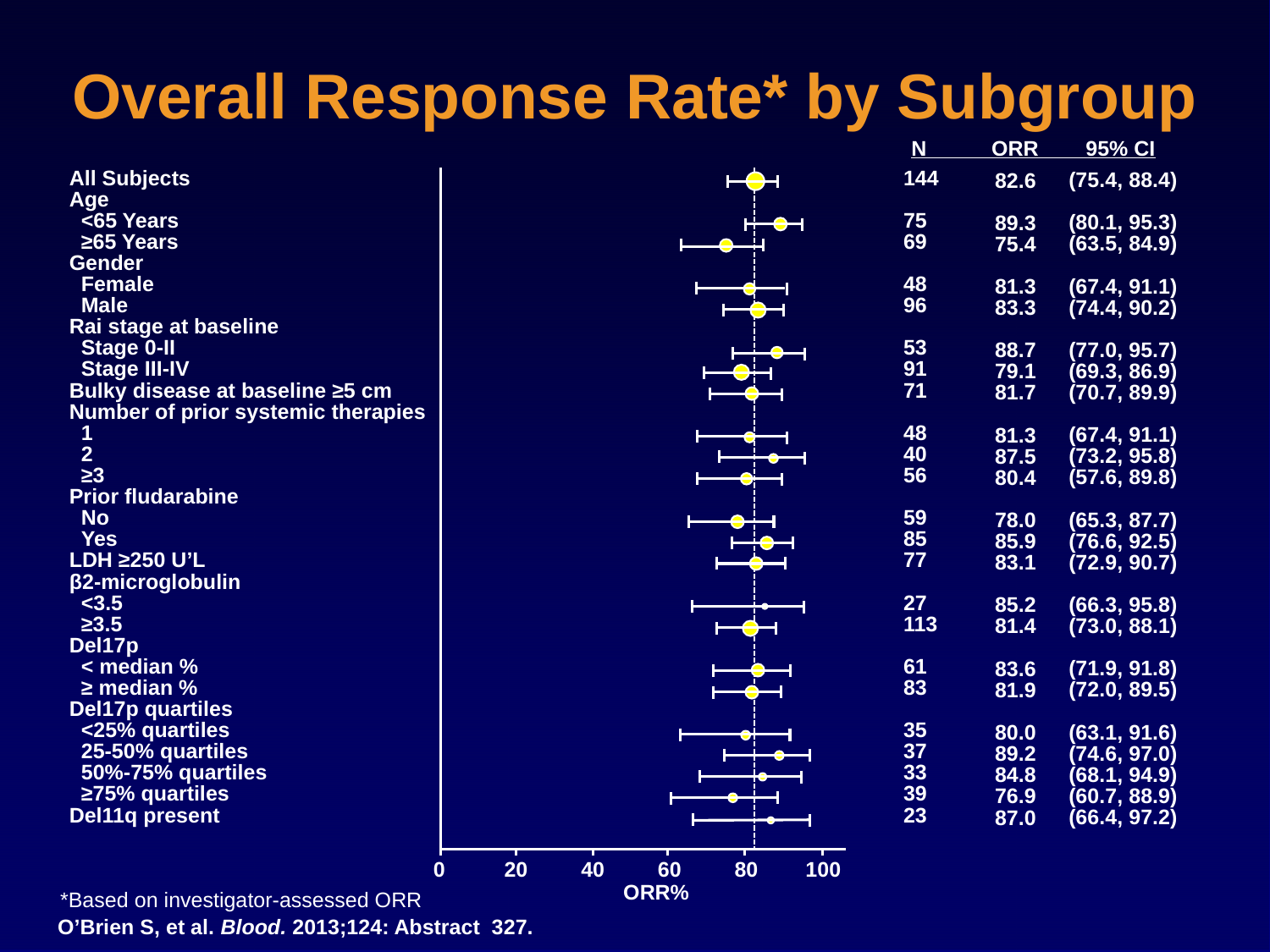

# Overall Response Rate* by Subgroup
N           ORR        95% CI
All Subjects
Age
  <65 Years
  ≥65 Years
Gender
  Female
  Male
Rai stage at baseline
  Stage 0-II
  Stage III-IV
Bulky disease at baseline ≥5 cm
Number of prior systemic therapies
  1
  2
  ≥3
Prior fludarabine
  No
  Yes
LDH ≥250 U’L
β2-microglobulin
  <3.5
  ≥3.5
Del17p
  < median %
  ≥ median %
Del17p quartiles
  <25% quartiles
  25-50% quartiles
  50%-75% quartiles
  ≥75% quartiles
Del11q present
144

75
69

48
96

53
91
71

48
40
56

59
85
77

27
113

61
83

35
37
33
39
23
(75.4, 88.4)

(80.1, 95.3)
(63.5, 84.9)

(67.4, 91.1)
(74.4, 90.2)

(77.0, 95.7)
(69.3, 86.9)
(70.7, 89.9)

(67.4, 91.1)
(73.2, 95.8)
(57.6, 89.8)

(65.3, 87.7)
(76.6, 92.5)
(72.9, 90.7)

(66.3, 95.8)
(73.0, 88.1)

(71.9, 91.8)
(72.0, 89.5)

(63.1, 91.6)
(74.6, 97.0)
(68.1, 94.9)
(60.7, 88.9)
(66.4, 97.2)

82.6

89.3
75.4

81.3
83.3

88.7
79.1
81.7

81.3
87.5
80.4

78.0
85.9
83.1

85.2
81.4

83.6
81.9

80.0
89.2
84.8
76.9
87.0

0          20         40         60         80        100
ORR%
*Based on investigator-assessed ORR
O’Brien S, et al. Blood. 2013;124: Abstract  327.